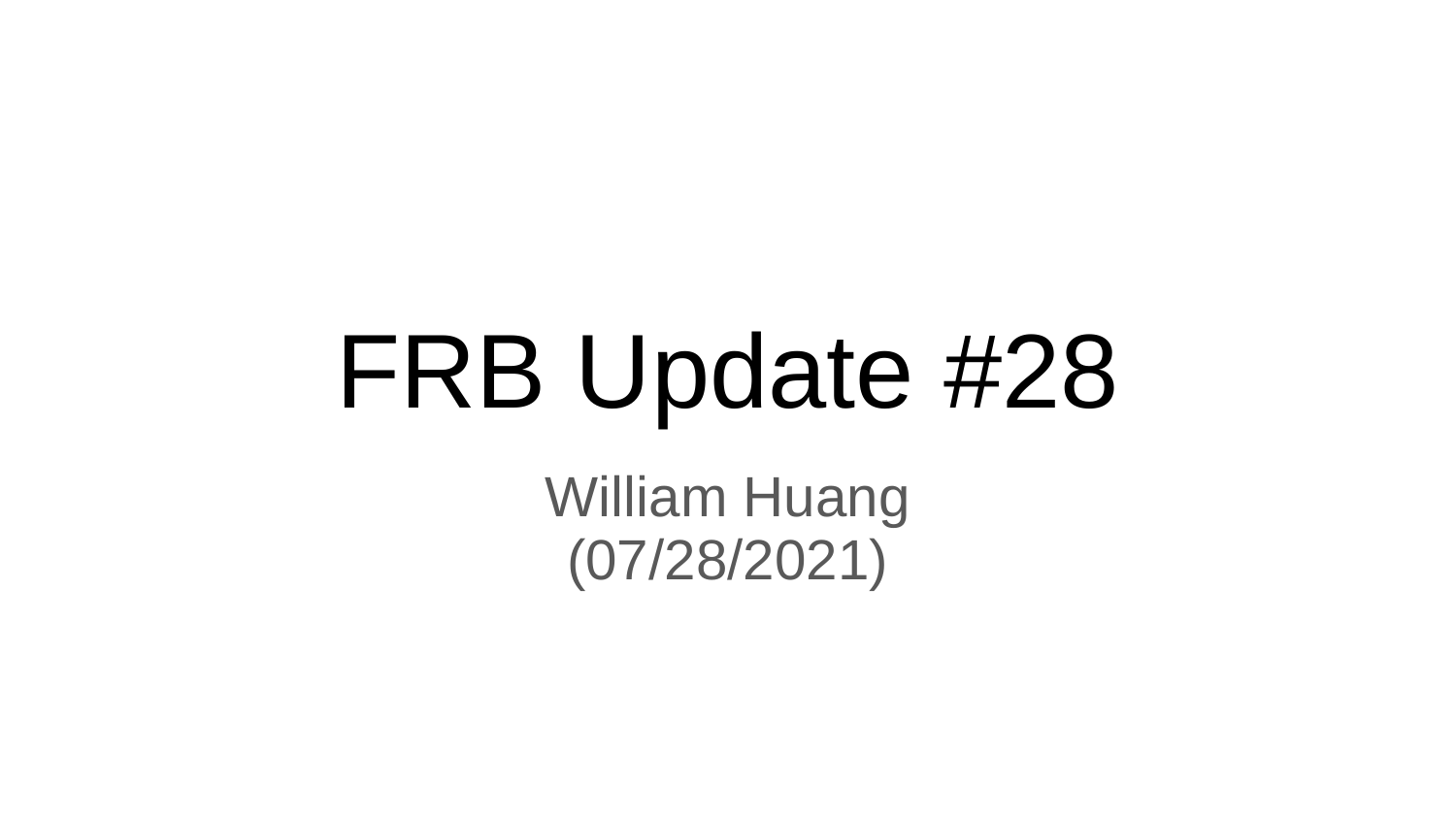

# FRB Update #28
William Huang
(07/28/2021)